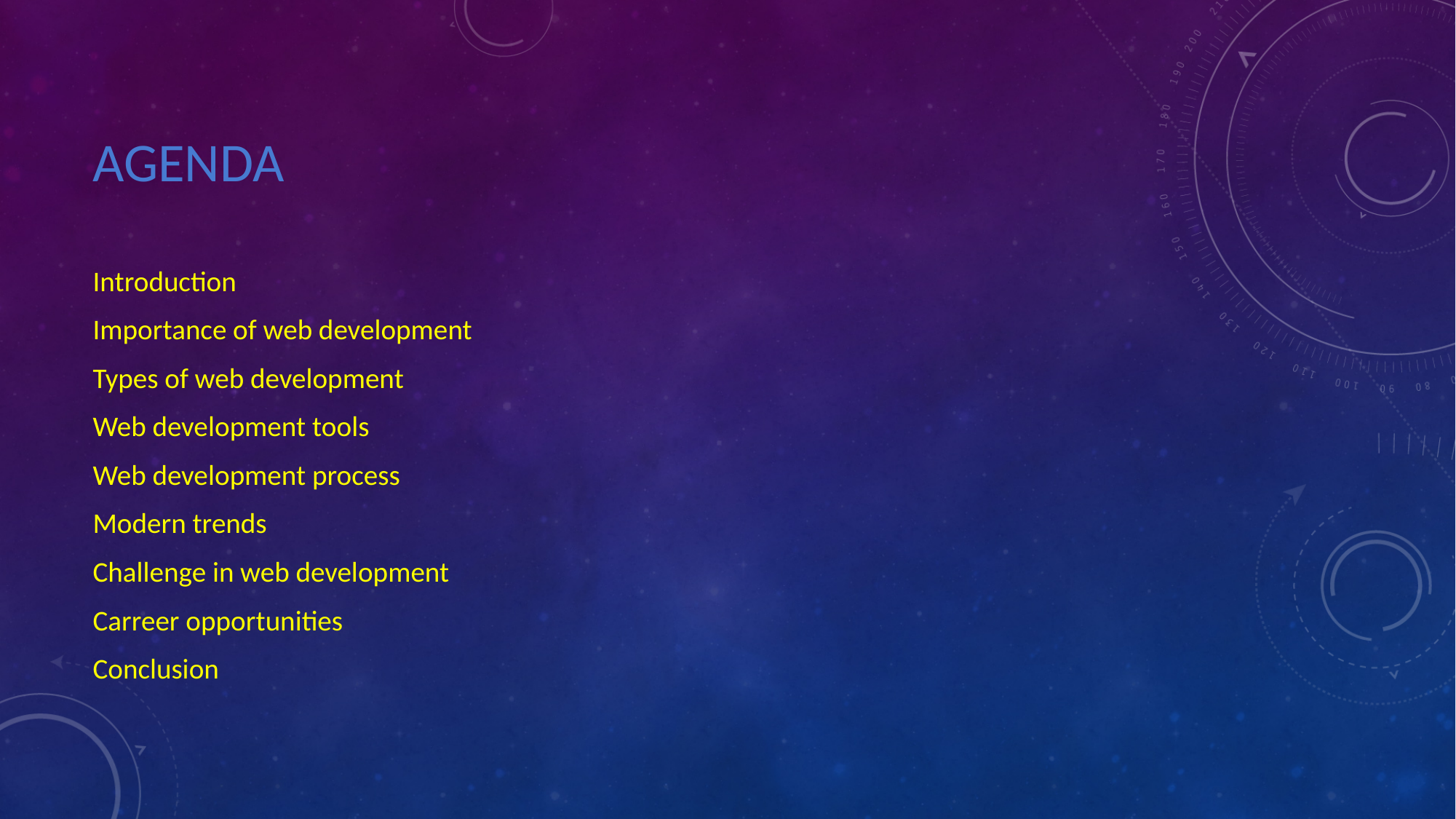

# Agenda
Introduction
Importance of web development
Types of web development
Web development tools
Web development process
Modern trends
Challenge in web development
Carreer opportunities
Conclusion